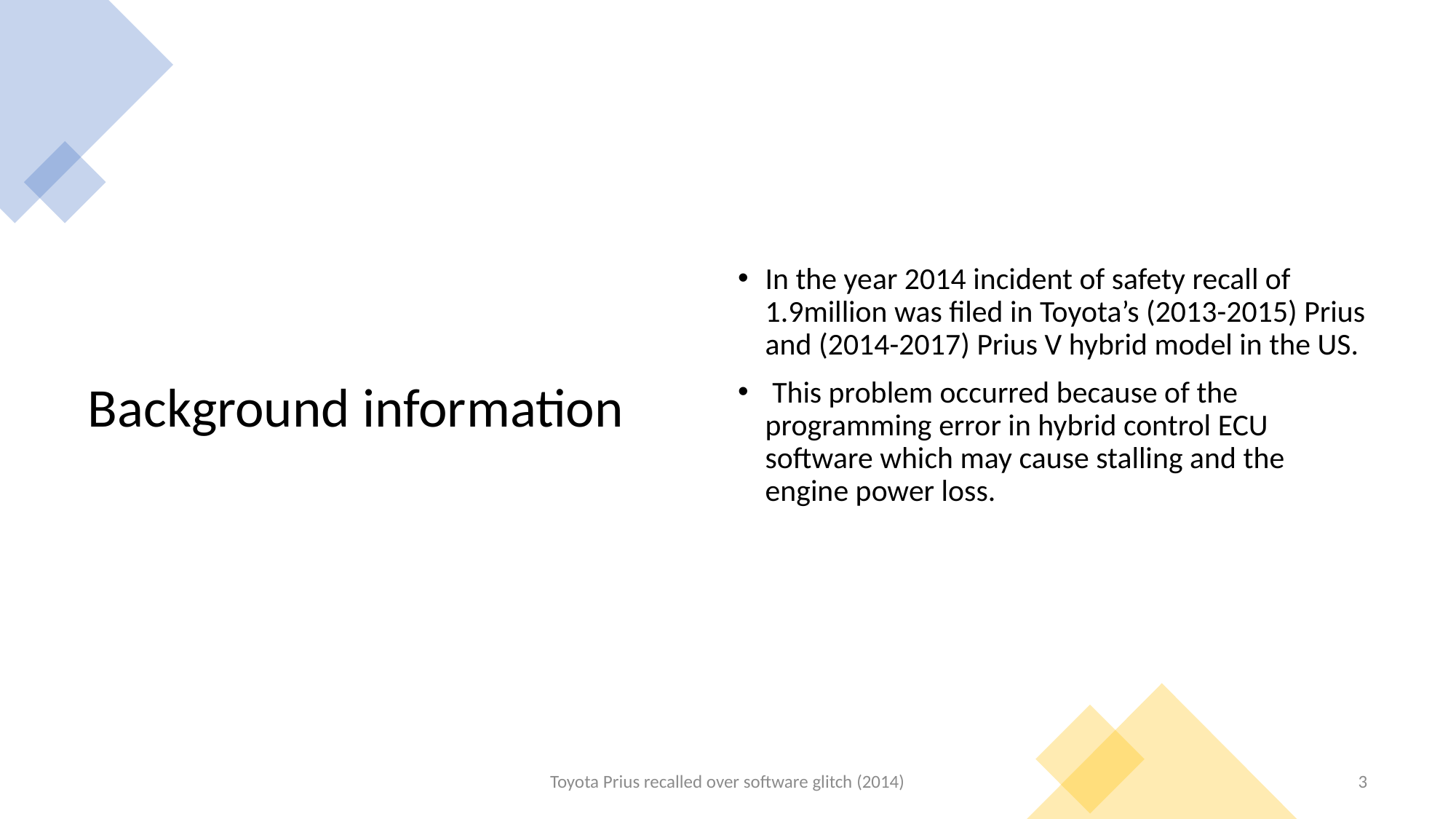

# Background information
In the year 2014 incident of safety recall of 1.9million was filed in Toyota’s (2013-2015) Prius and (2014-2017) Prius V hybrid model in the US.
 This problem occurred because of the programming error in hybrid control ECU software which may cause stalling and the engine power loss.

Toyota Prius recalled over software glitch (2014)
3